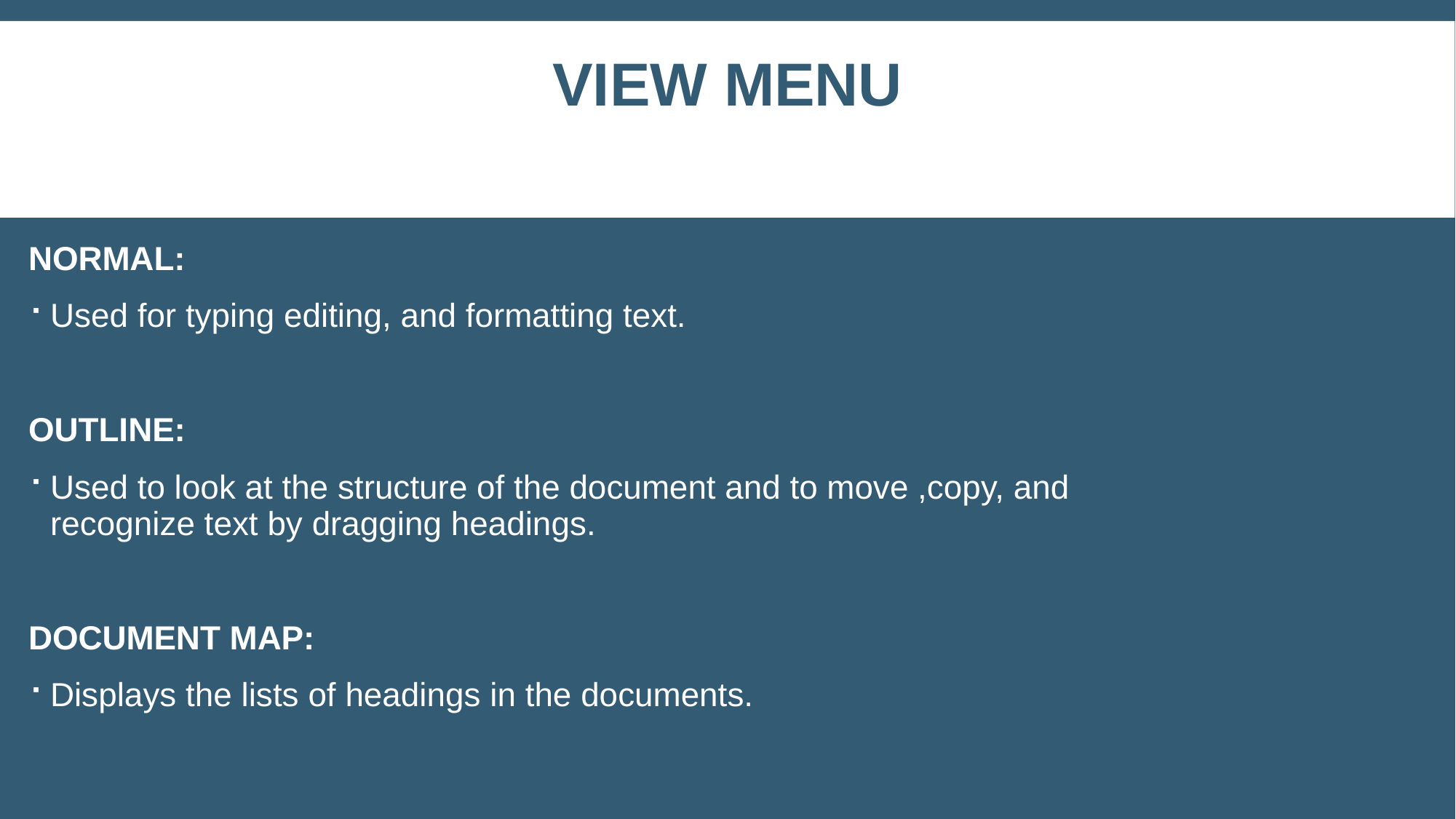

# VIEW MENU
NORMAL:
Used for typing editing, and formatting text.

OUTLINE:
Used to look at the structure of the document and to move ,copy, and recognize text by dragging headings.

DOCUMENT MAP:
Displays the lists of headings in the documents.